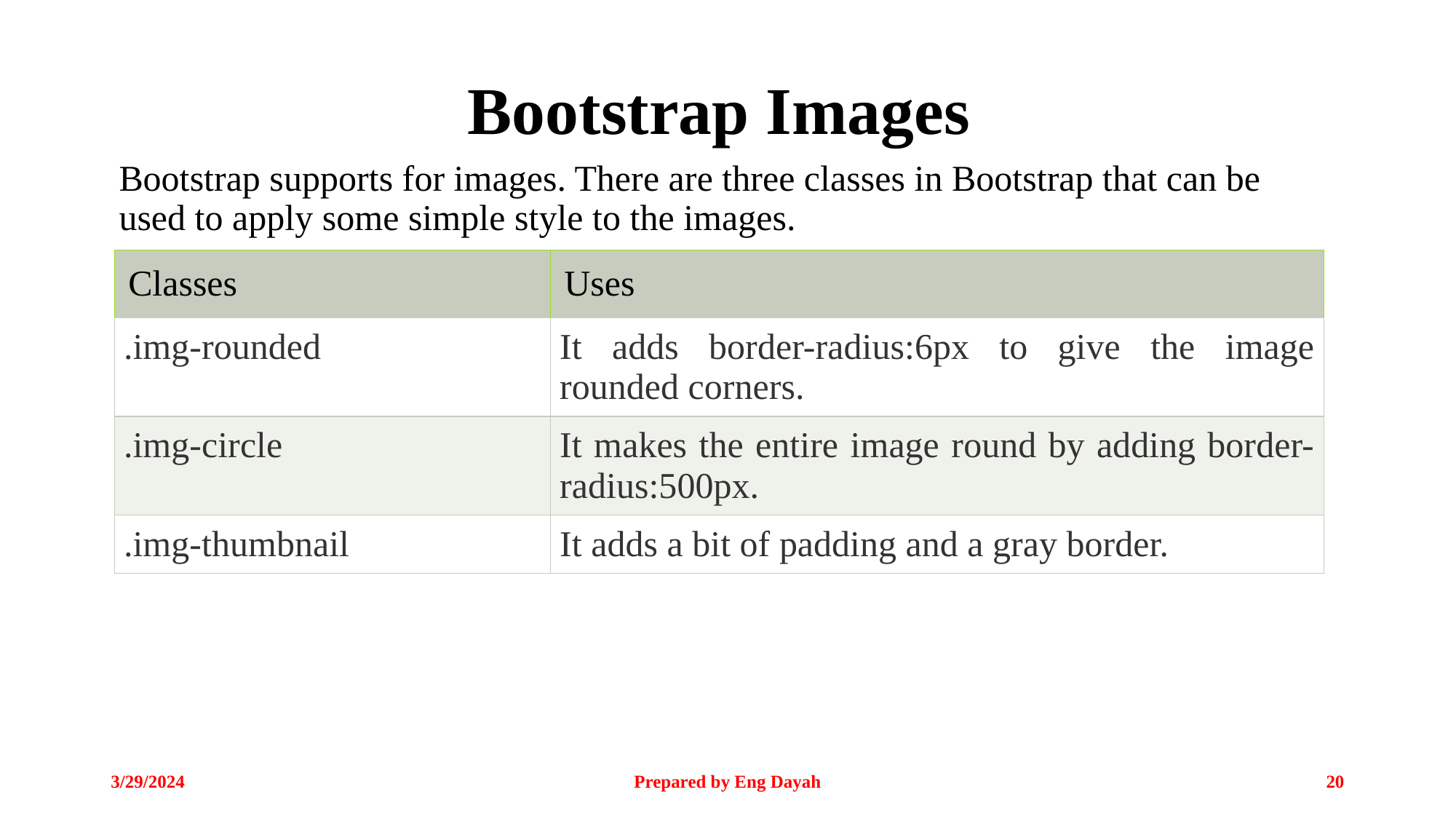

# Bootstrap Images
Bootstrap supports for images. There are three classes in Bootstrap that can be used to apply some simple style to the images.

| Classes | Uses |
| --- | --- |
| .img-rounded | It adds border-radius:6px to give the image rounded corners. |
| .img-circle | It makes the entire image round by adding border-radius:500px. |
| .img-thumbnail | It adds a bit of padding and a gray border. |
3/29/2024
Prepared by Eng Dayah
20